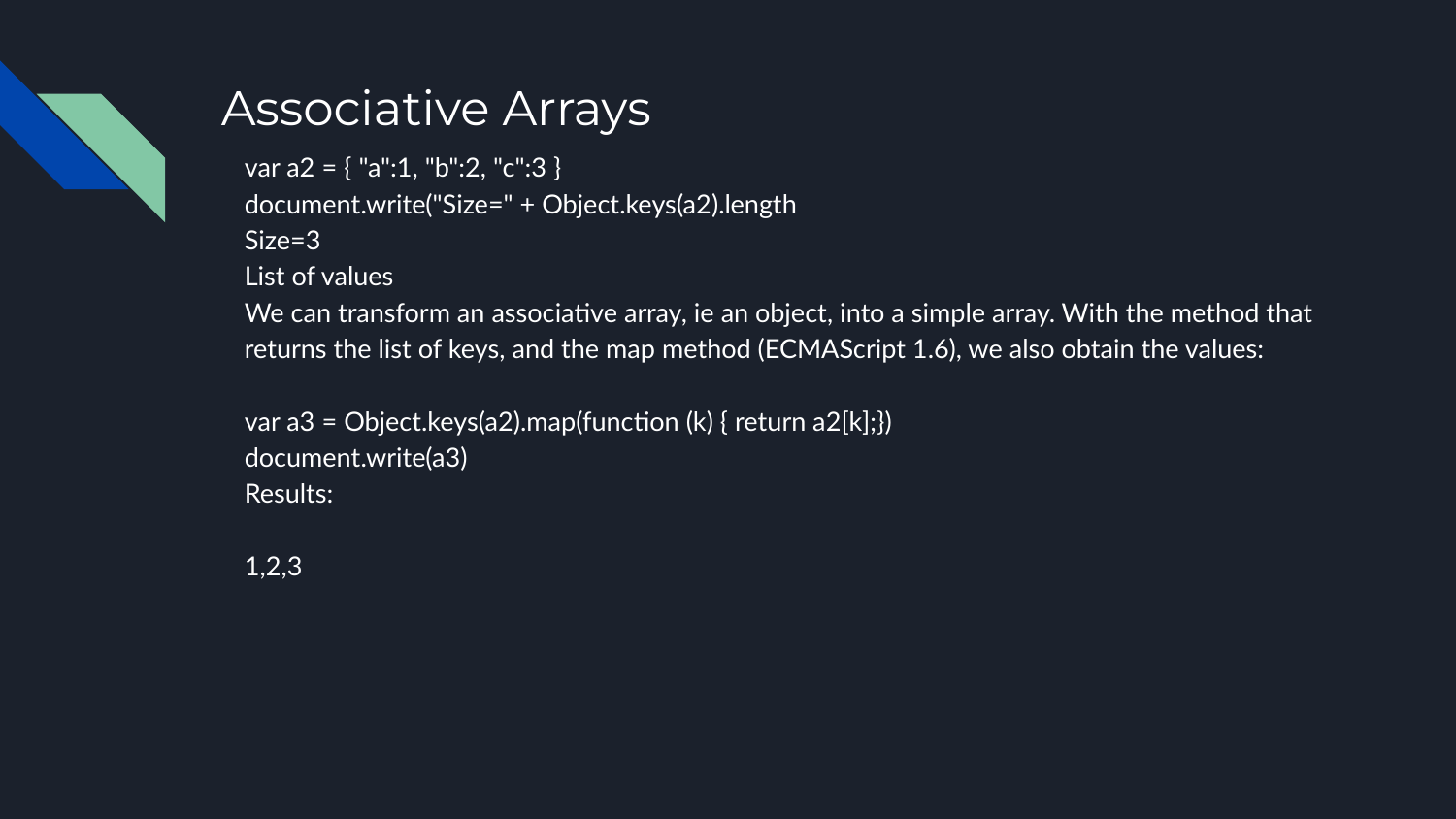

# Associative Arrays
var a2 = { "a":1, "b":2, "c":3 }
document.write("Size=" + Object.keys(a2).length
Size=3
List of values
We can transform an associative array, ie an object, into a simple array. With the method that returns the list of keys, and the map method (ECMAScript 1.6), we also obtain the values:

var a3 = Object.keys(a2).map(function (k) { return a2[k];})
document.write(a3)
Results:

1,2,3